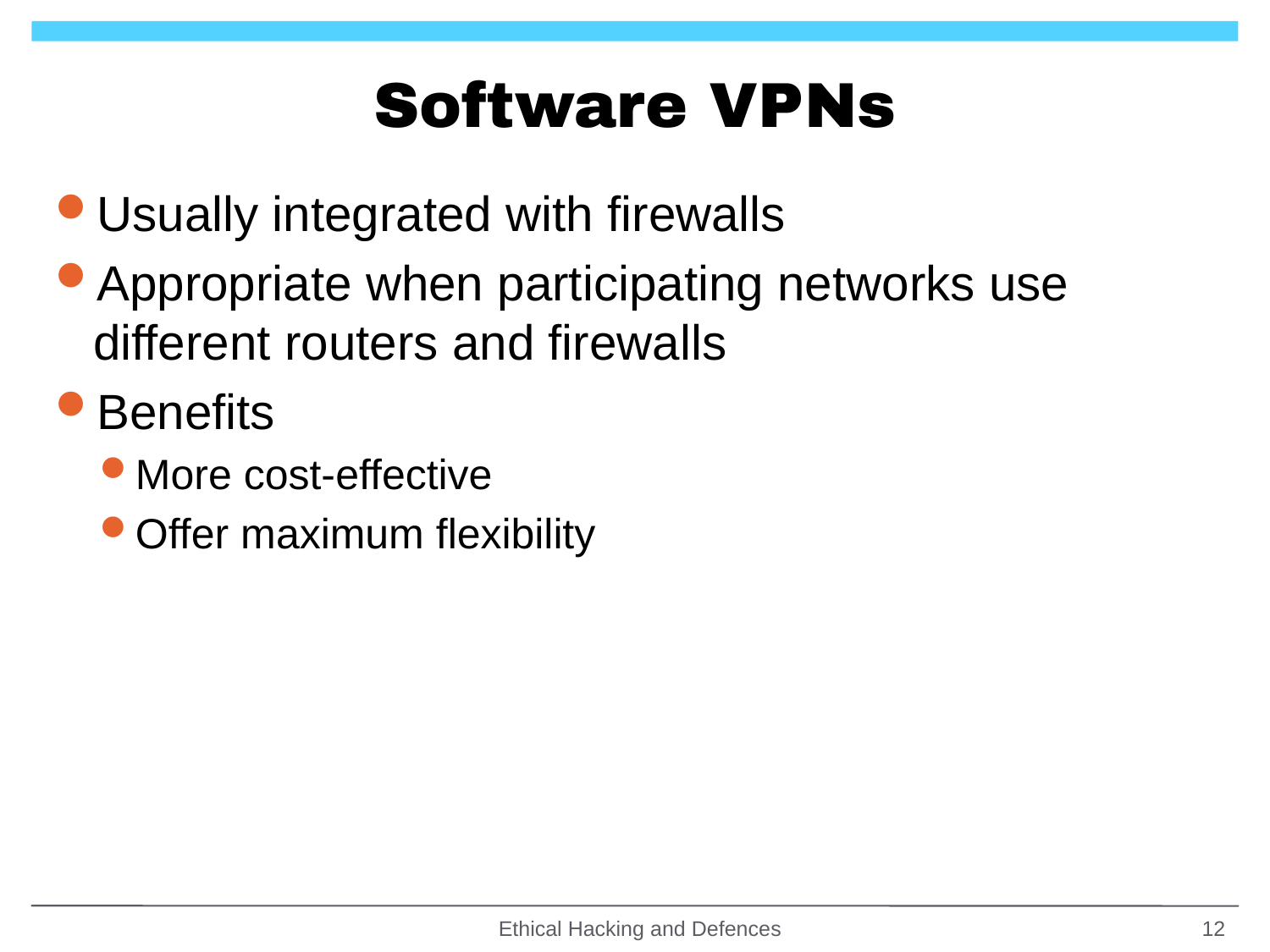

# Software VPNs
Usually integrated with firewalls
Appropriate when participating networks use different routers and firewalls
Benefits
More cost-effective
Offer maximum flexibility

Ethical Hacking and Defences
12